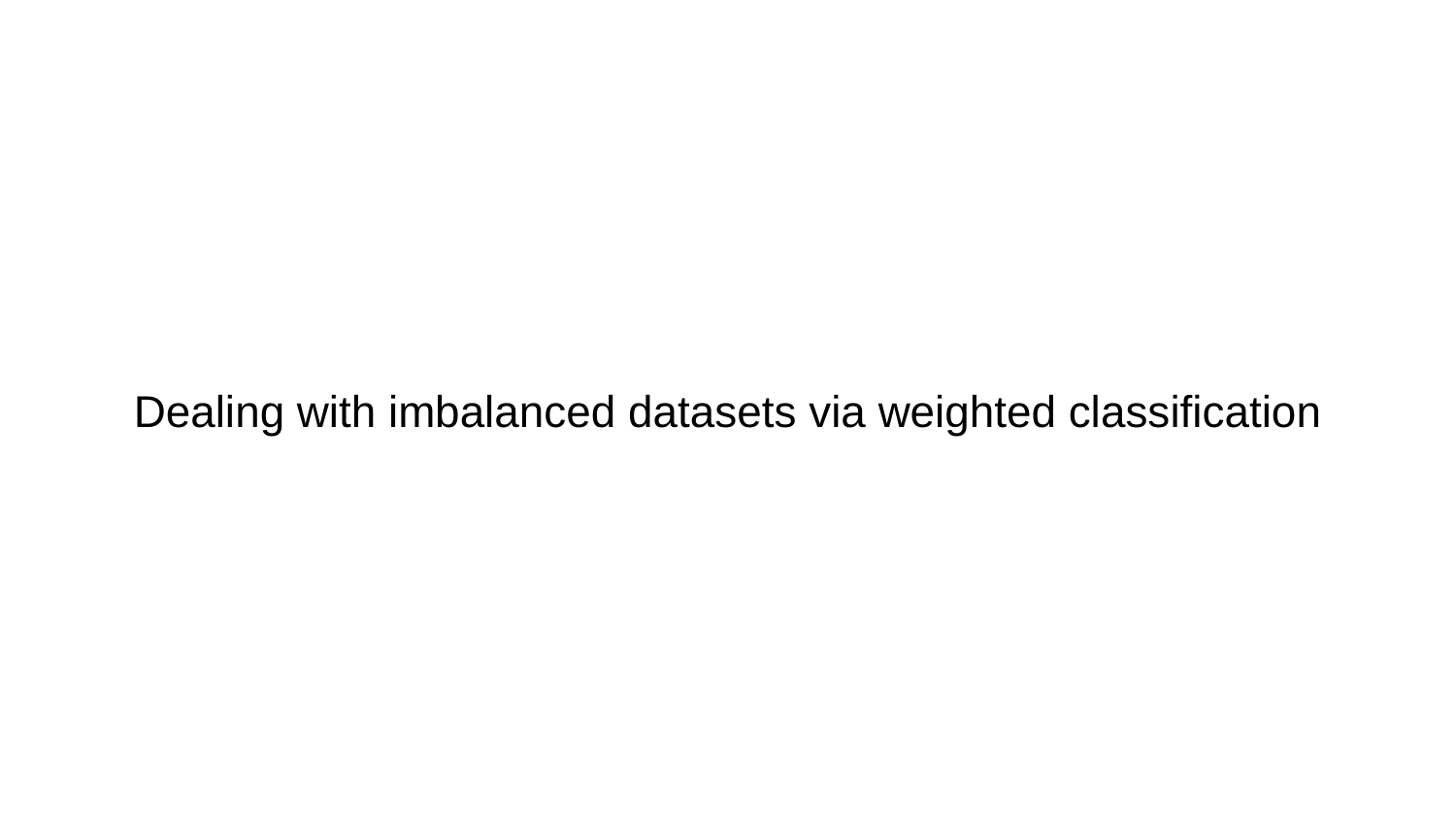

# Dealing with imbalanced datasets via weighted classification